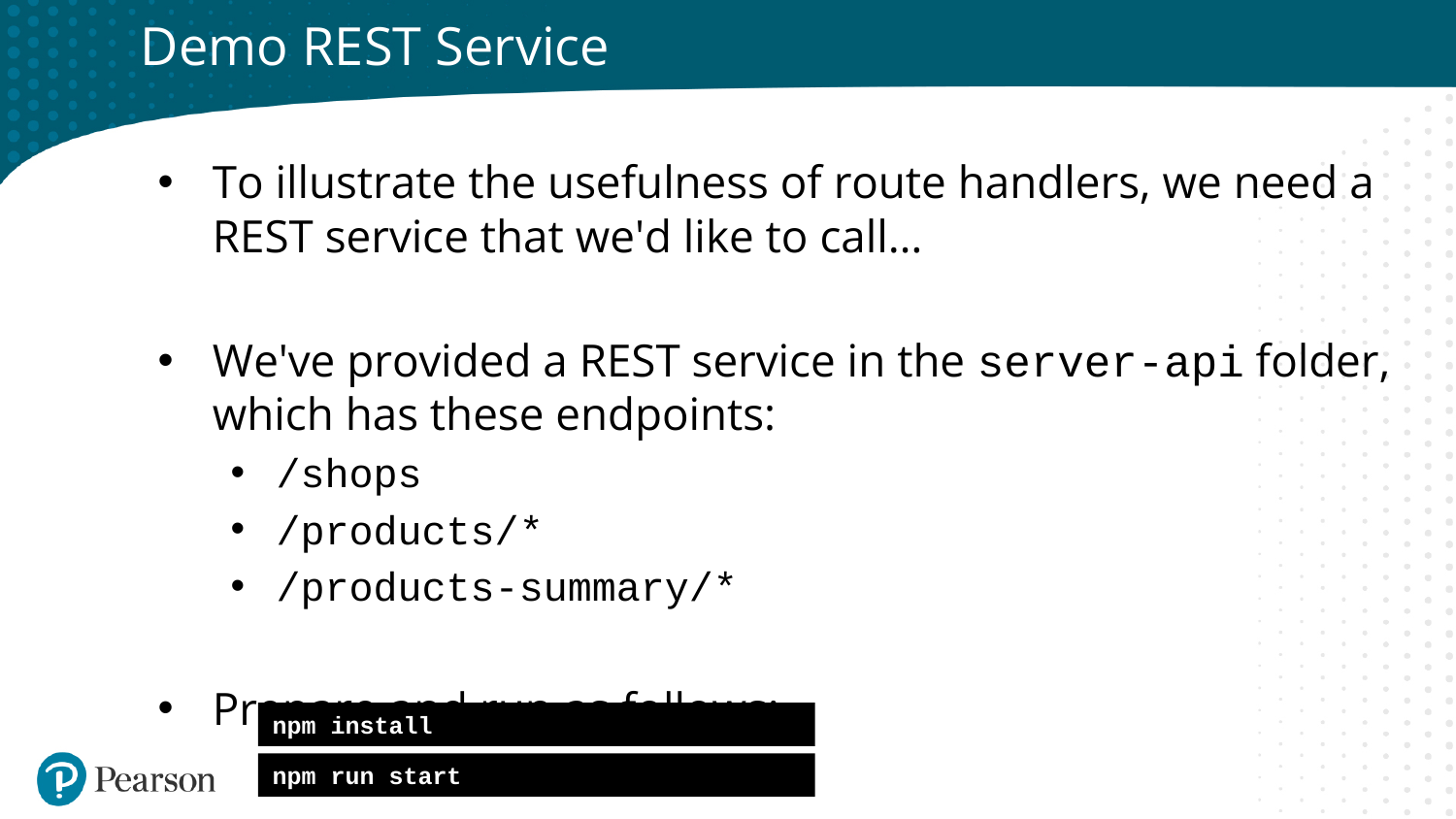

# Demo REST Service
To illustrate the usefulness of route handlers, we need a REST service that we'd like to call…

We've provided a REST service in the server-api folder, which has these endpoints:
/shops
/products/*
/products-summary/*

Prepare and run as follows:
npm install
npm run start